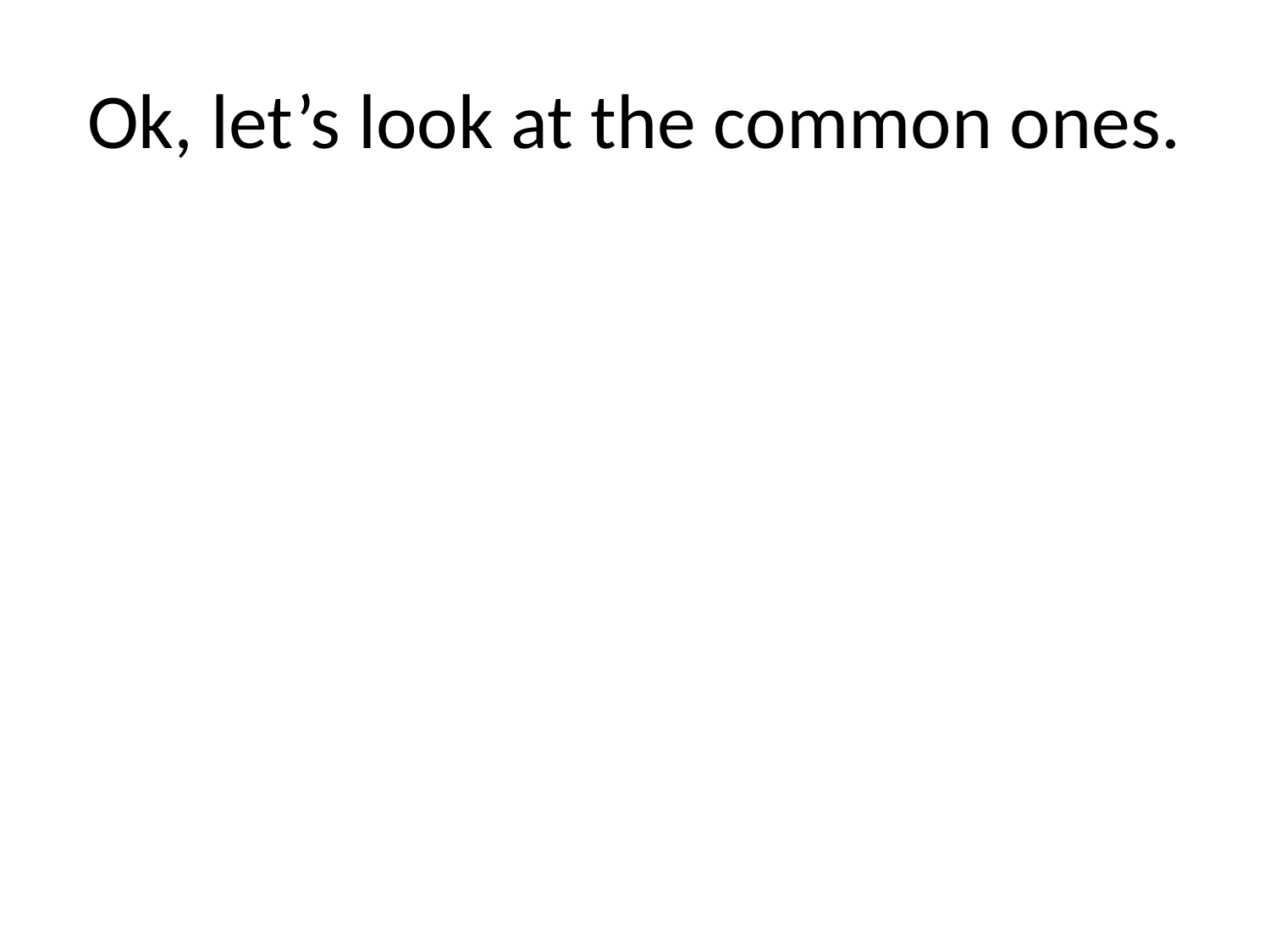

# Ok, let’s look at the common ones.